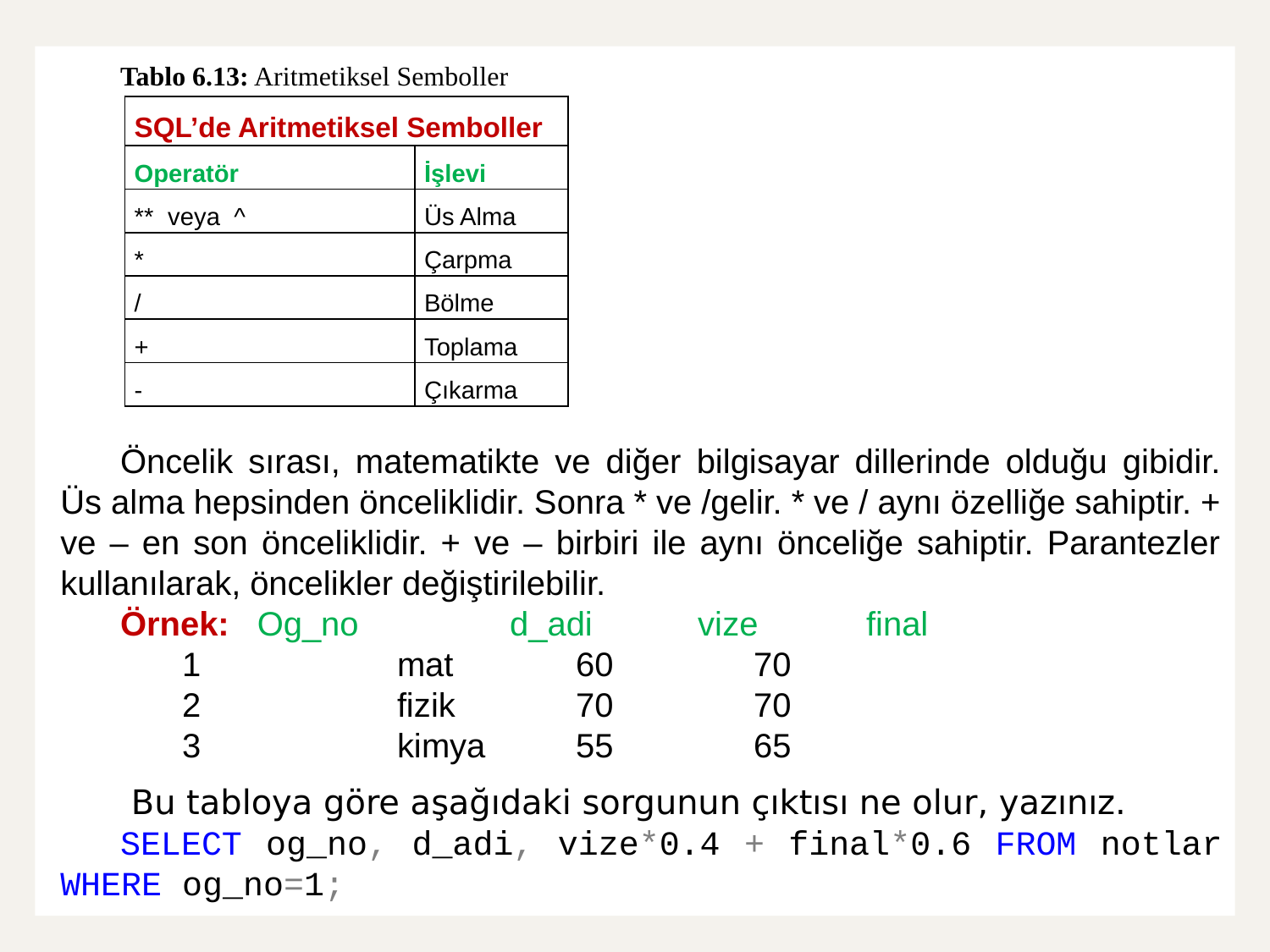

Tablo 6.13: Aritmetiksel Semboller

Öncelik sırası, matematikte ve diğer bilgisayar dillerinde olduğu gibidir. Üs alma hepsinden önceliklidir. Sonra * ve /gelir. * ve / aynı özelliğe sahiptir. + ve – en son önceliklidir. + ve – birbiri ile aynı önceliğe sahiptir. Parantezler kullanılarak, öncelikler değiştirilebilir.
Örnek:   Og_no       	         d_adi   	   vize  	        final
		1	          mat 	   60	         70
		2	          fizik	   70	         70
		3	          kimya	   55	         65

 Bu tabloya göre aşağıdaki sorgunun çıktısı ne olur, yazınız.
SELECT og_no, d_adi, vize*0.4 + final*0.6 FROM notlar WHERE og_no=1;

| SQL’de Aritmetiksel Semboller |  |
| --- | --- |
| Operatör | İşlevi |
| \*\* veya ^ | Üs Alma |
| \* | Çarpma |
| / | Bölme |
| + | Toplama |
| - | Çıkarma |